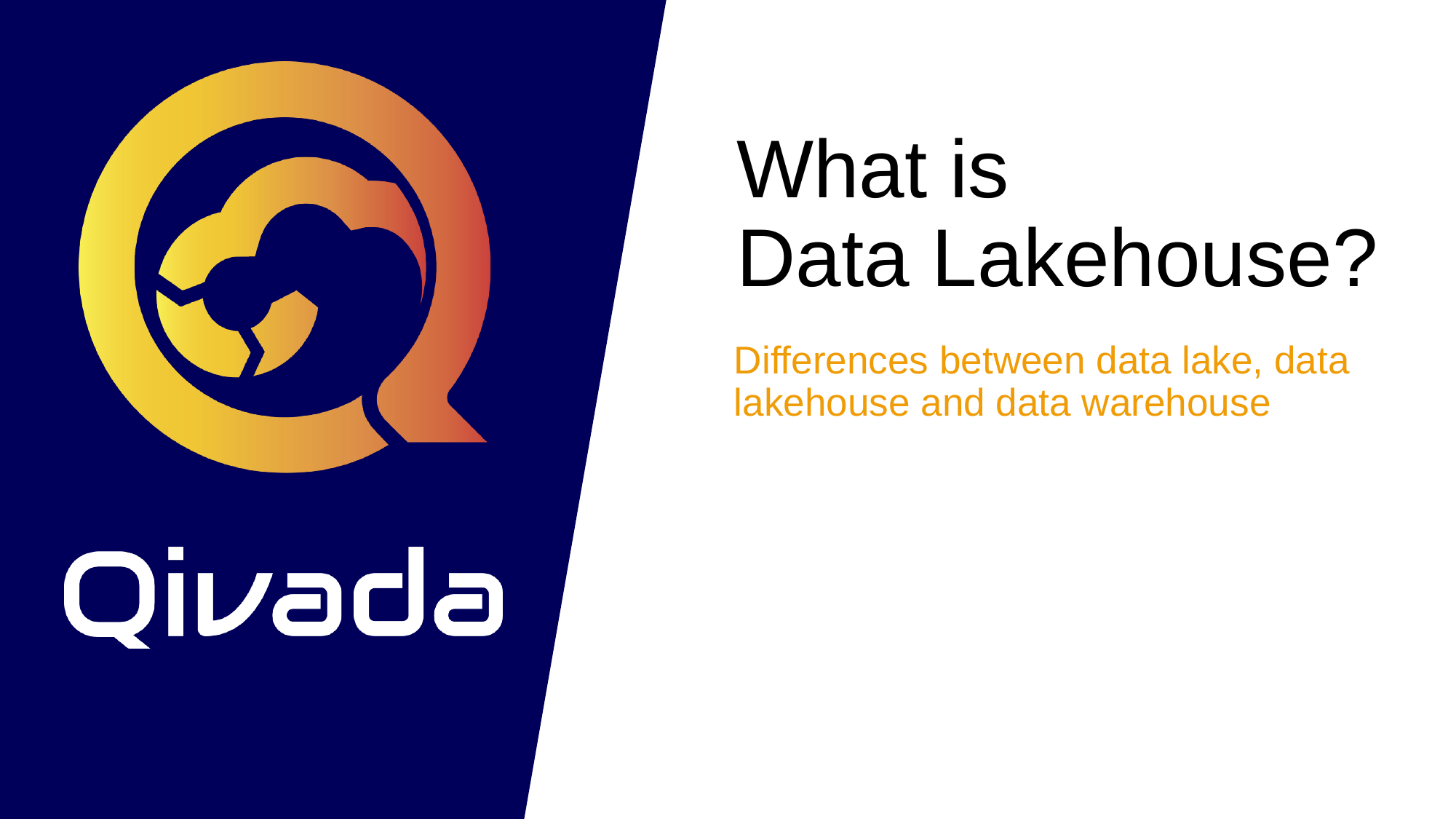

# What is Data Lakehouse?
Differences between data lake, data lakehouse and data warehouse